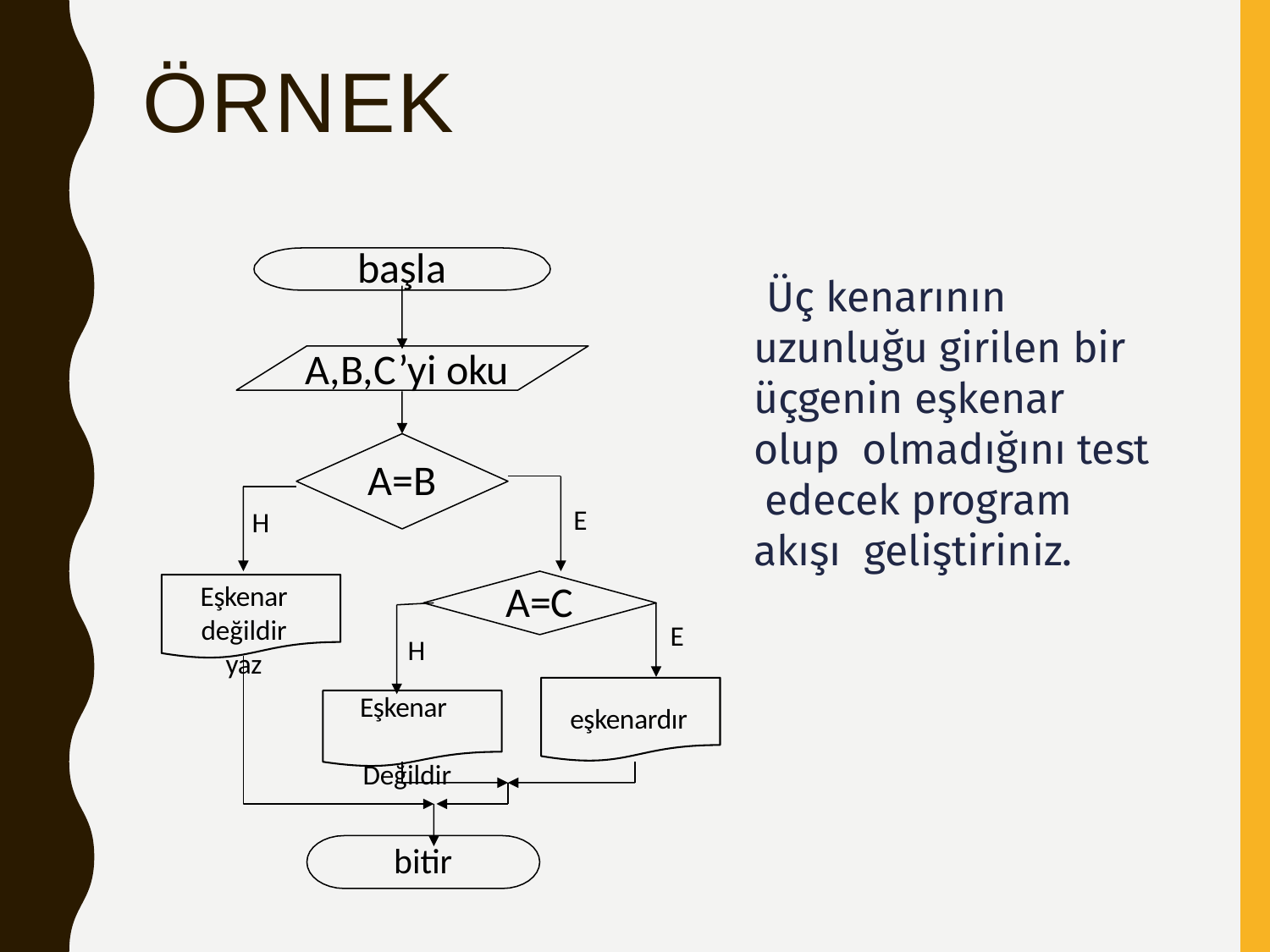

# *
örnek
başla

Üç kenarının  uzunluğu girilen bir  üçgenin eşkenar olup  olmadığını test  edecek program akışı  geliştiriniz.

A,B,C’yi oku

A=B
E
H

A=C

Eşkenar
değildir yaz
E
H

Eşkenar  Değildir

eşkenardır

bitir